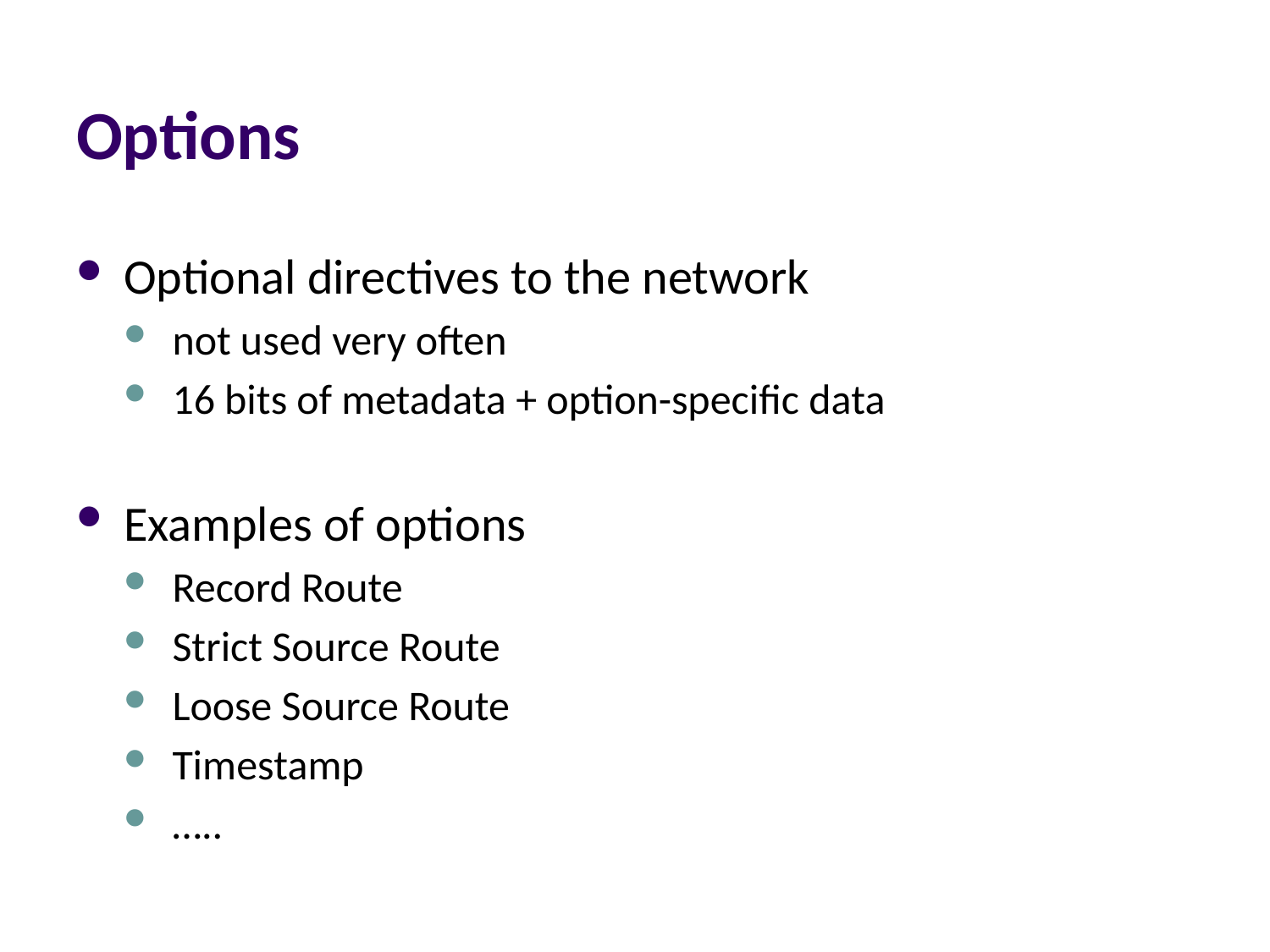

# Options
Optional directives to the network
not used very often
16 bits of metadata + option-specific data

Examples of options
Record Route
Strict Source Route
Loose Source Route
Timestamp
…..